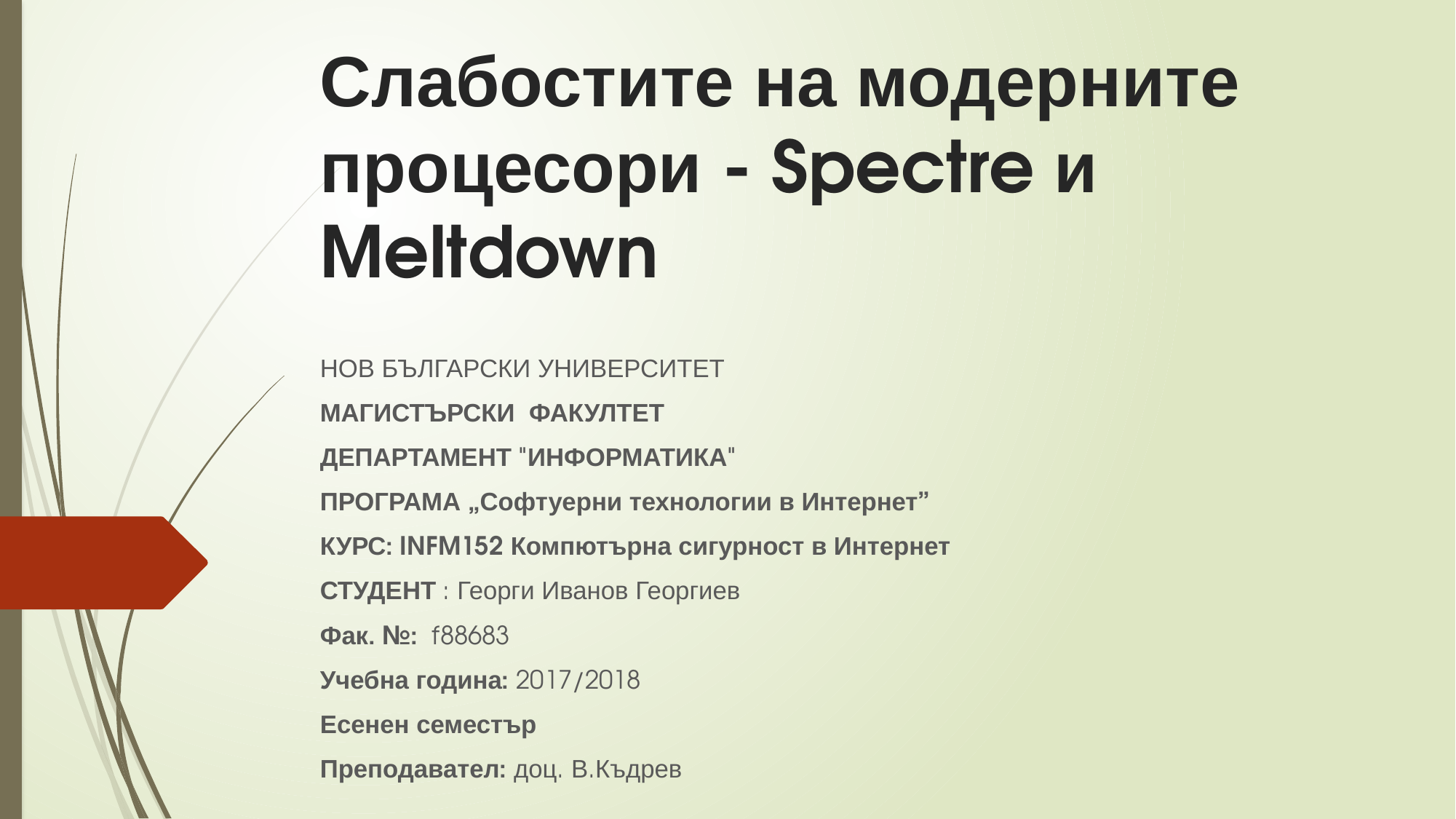

# Слабостите на модерните процесори - Spectre и Meltdown
НОВ БЪЛГАРСКИ УНИВЕРСИТЕТ
МАГИСТЪРСКИ  ФАКУЛТЕТ
ДЕПАРТАМЕНТ "ИНФОРМАТИКА"
ПРОГРАМА „Софтуерни технологии в Интернет”
КУРС: INFM152 Компютърна сигурност в Интернет
СТУДЕНТ : Георги Иванов Георгиев
Фак. №:  f88683
Учебна година: 2017/2018
Есенен семестър
Преподавател: доц. В.Къдрев